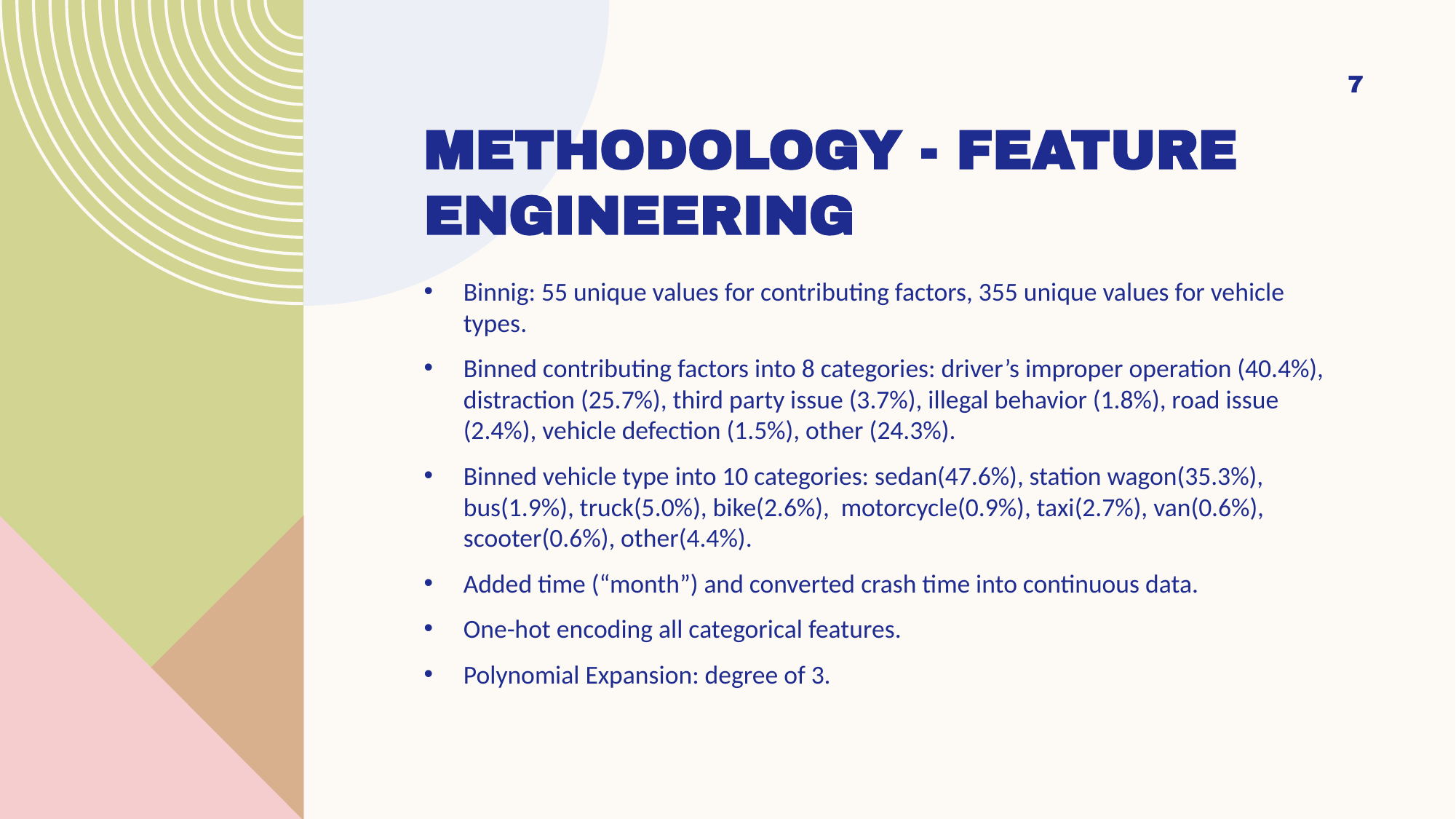

7
# Methodology - Feature Engineering
Binnig: 55 unique values for contributing factors, 355 unique values for vehicle types.
Binned contributing factors into 8 categories: driver’s improper operation (40.4%), distraction (25.7%), third party issue (3.7%), illegal behavior (1.8%), road issue (2.4%), vehicle defection (1.5%), other (24.3%).
Binned vehicle type into 10 categories: sedan(47.6%), station wagon(35.3%), bus(1.9%), truck(5.0%), bike(2.6%),  motorcycle(0.9%), taxi(2.7%), van(0.6%), scooter(0.6%), other(4.4%).
Added time (“month”) and converted crash time into continuous data.
One-hot encoding all categorical features.
Polynomial Expansion: degree of 3.